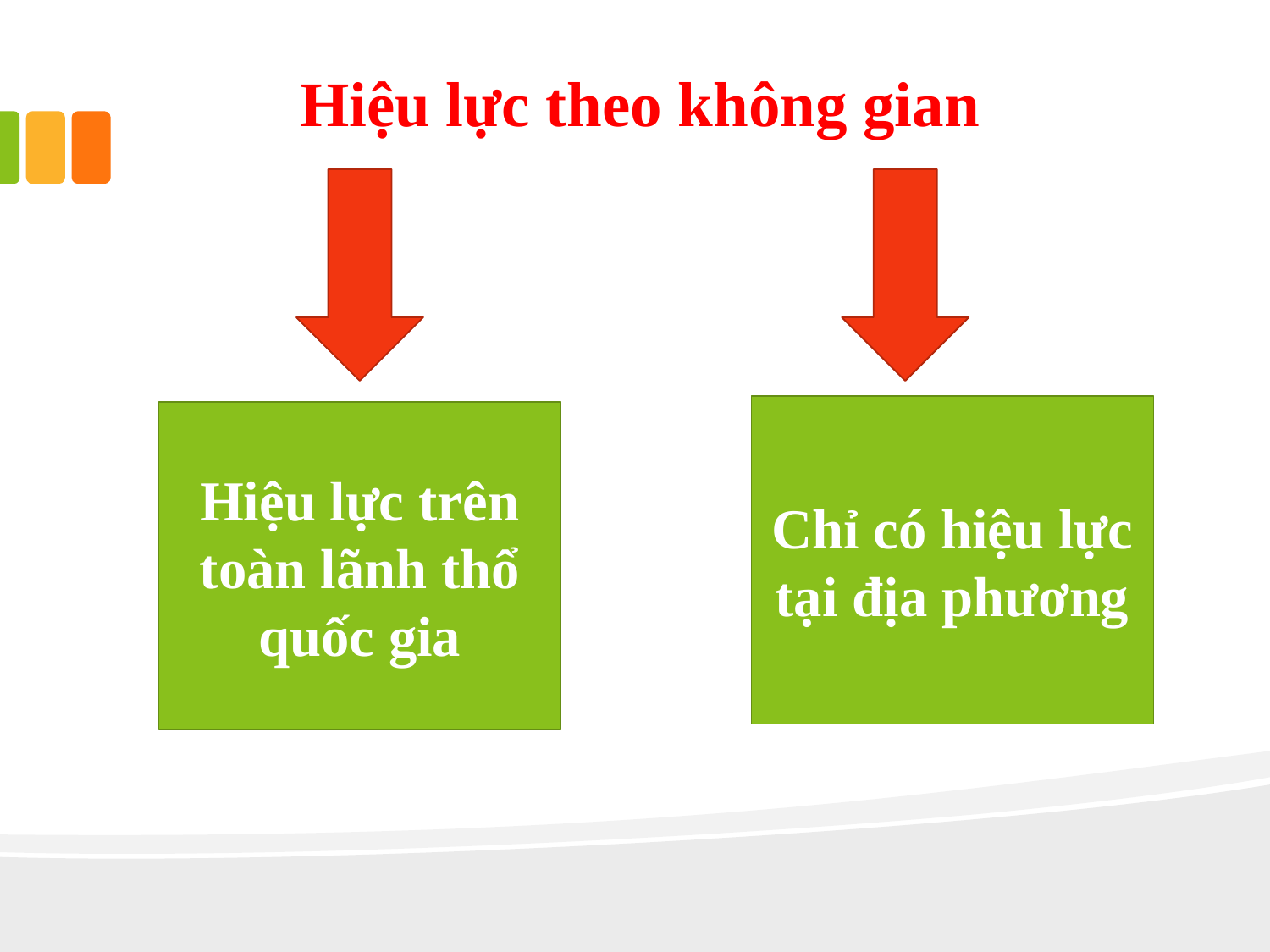

Hiệu lực theo không gian

Chỉ có hiệu lực tại địa phương
Hiệu lực trên toàn lãnh thổ quốc gia